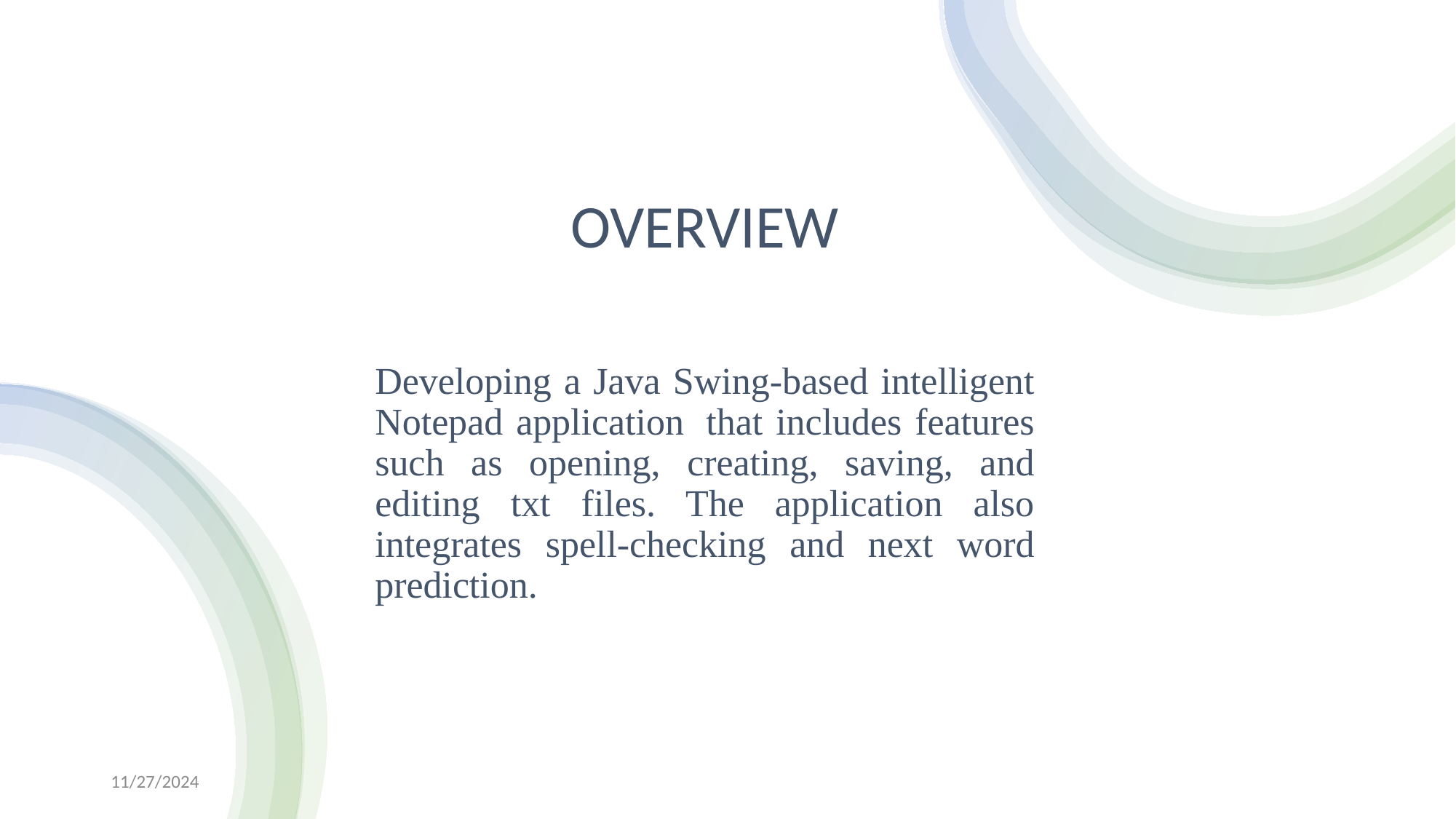

# OVERVIEW
Developing a Java Swing-based intelligent Notepad application	that includes features such as opening, creating, saving, and editing txt files. The application also integrates spell-checking and next word prediction.

11/27/2024
2